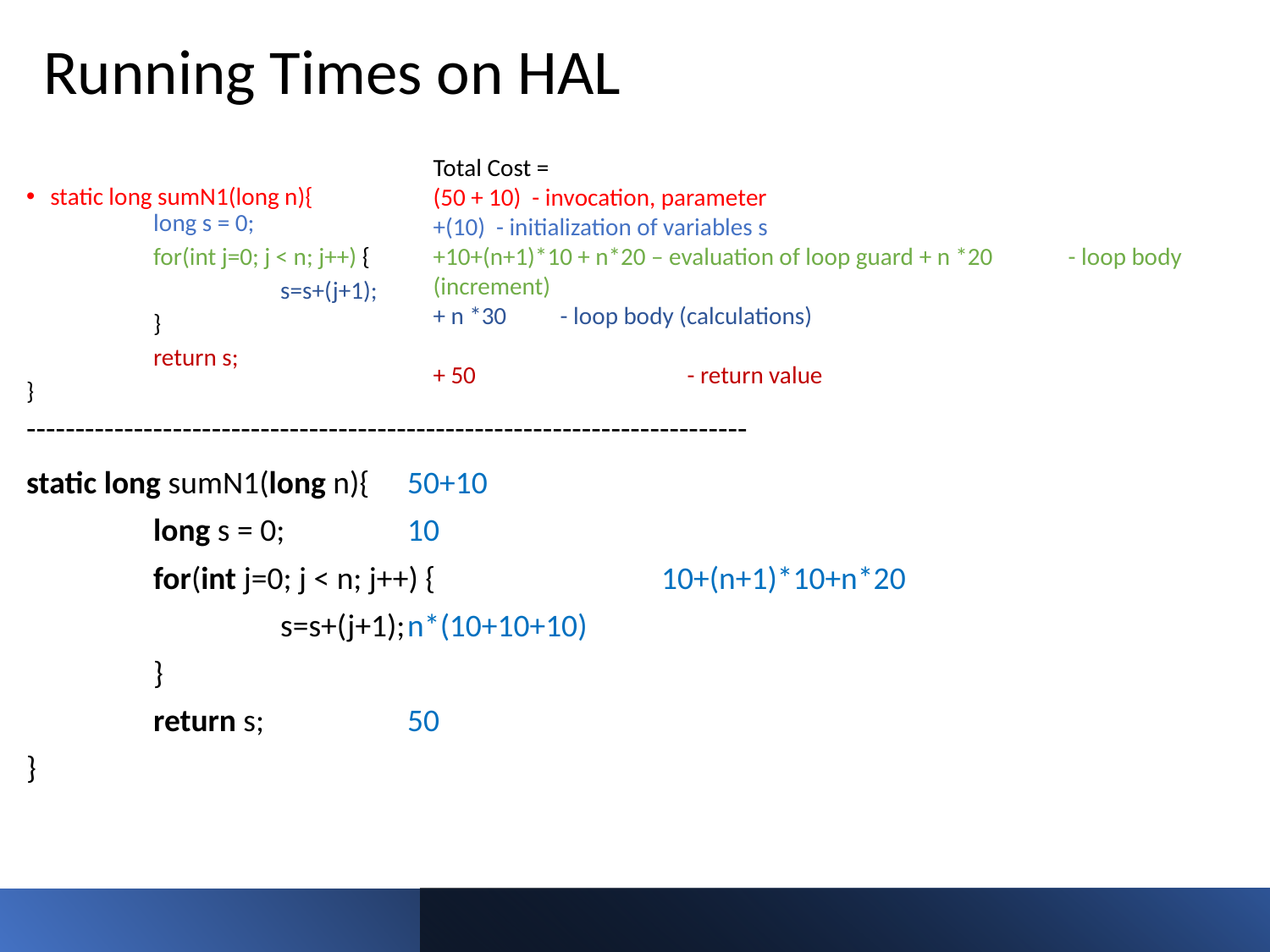

# Running Times on HAL
Total Cost =
(50 + 10)  - invocation, parameter
+(10)  - initialization of variables s
+10+(n+1)*10 + n*20 – evaluation of loop guard + n *20	- loop body (increment)
+ n *30	- loop body (calculations)

+ 50		- return value
static long sumN1(long n){
	long s = 0;
	for(int j=0; j < n; j++) {
		s=s+(j+1);
	}
	return s;
}
--------------------------------------------------------------------------
static long sumN1(long n){	50+10
	long s = 0;	10
	for(int j=0; j < n; j++) {		10+(n+1)*10+n*20
		s=s+(j+1);	n*(10+10+10)
	}
	return s;		50
}